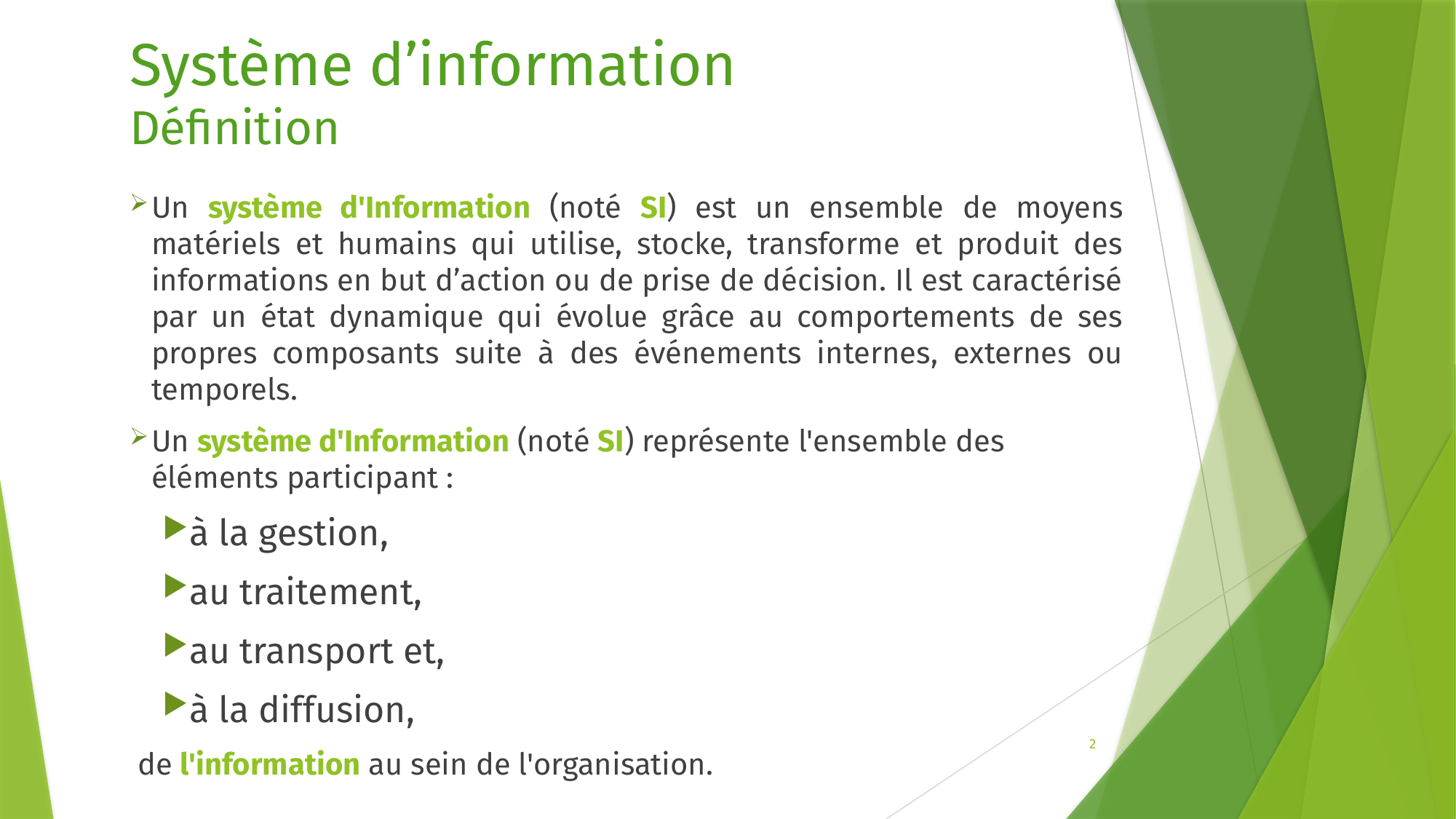

# Système d’information Définition
Un système d'Information (noté SI) est un ensemble de moyens matériels et humains qui utilise, stocke, transforme et produit des informations en but d’action ou de prise de décision. Il est caractérisé par un état dynamique qui évolue grâce au comportements de ses propres composants suite à des événements internes, externes ou temporels.
Un système d'Information (noté SI) représente l'ensemble des éléments participant :
à la gestion,
au traitement,
au transport et,
à la diffusion,
 de l'information au sein de l'organisation.
2